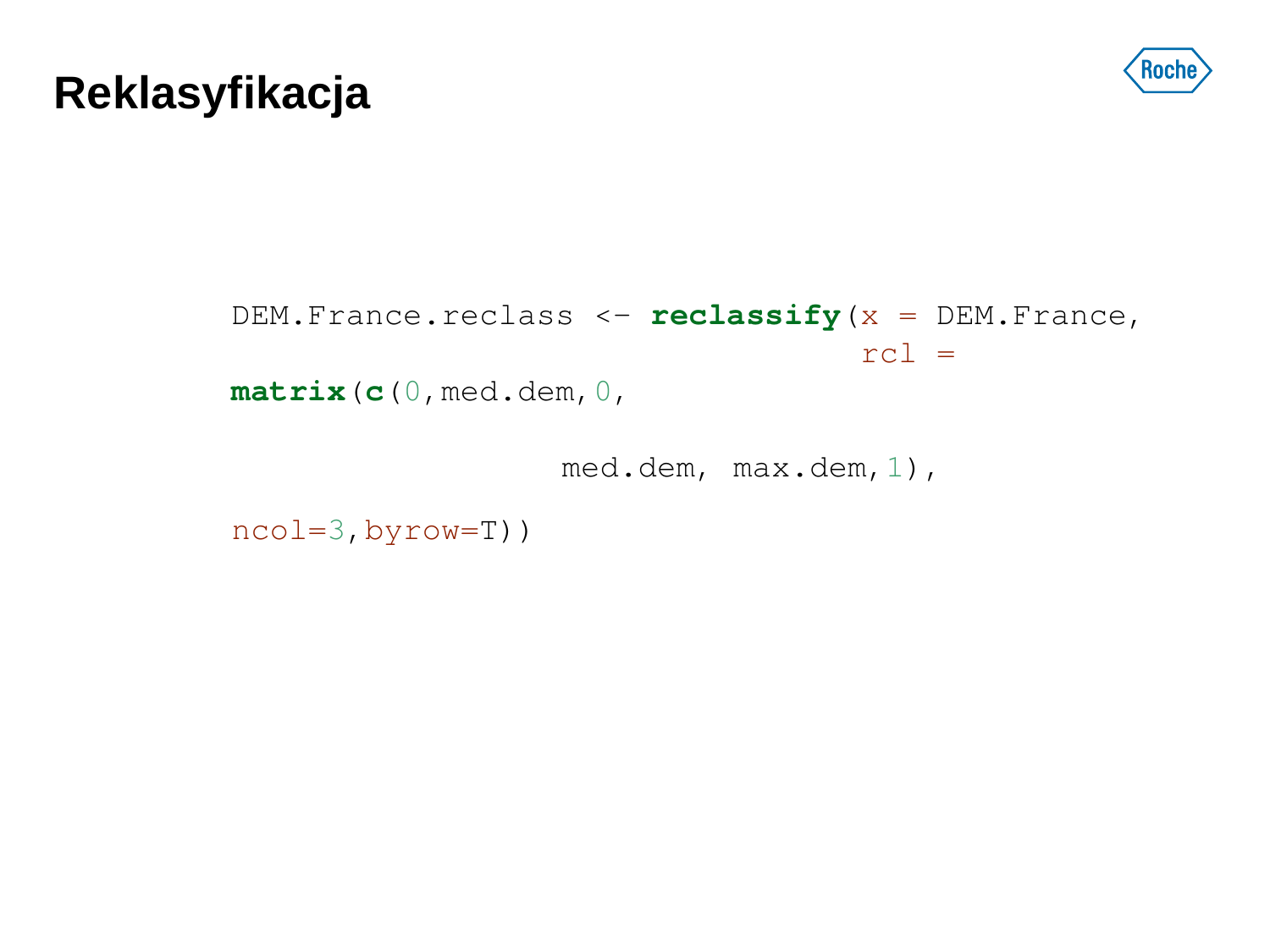

# Reklasyfikacja
DEM.France.reclass <- reclassify(x = DEM.France,
                                 rcl = matrix(c(0,med.dem,0,
                                                             	    med.dem, max.dem,1),
ncol=3,byrow=T))